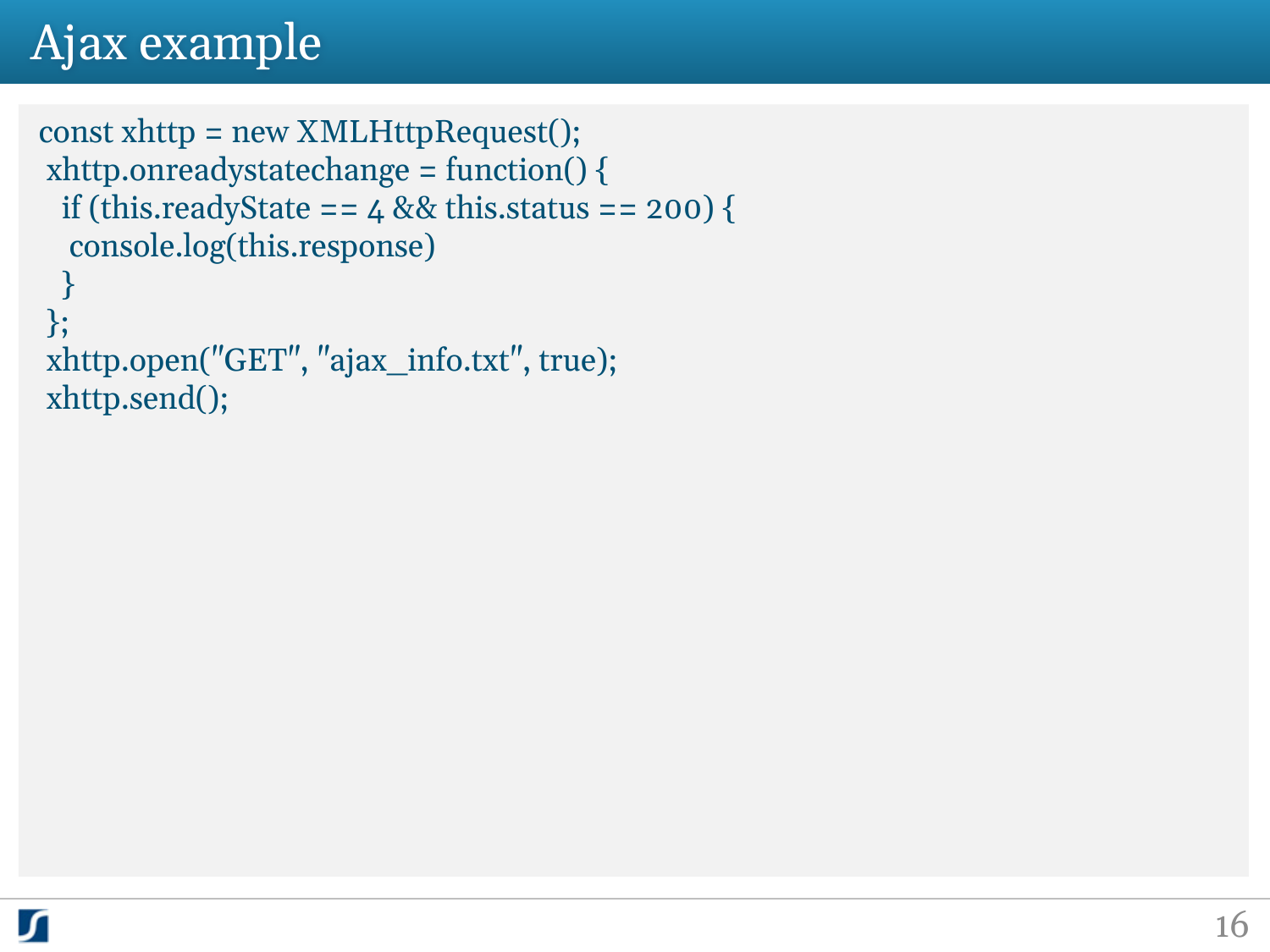

# Ajax example
 const xhttp = new XMLHttpRequest();
  xhttp.onreadystatechange = function() {
    if (this.readyState == 4 && this.status == 200) {
     console.log(this.response)
    }
  };
  xhttp.open("GET", "ajax_info.txt", true);
  xhttp.send();
16